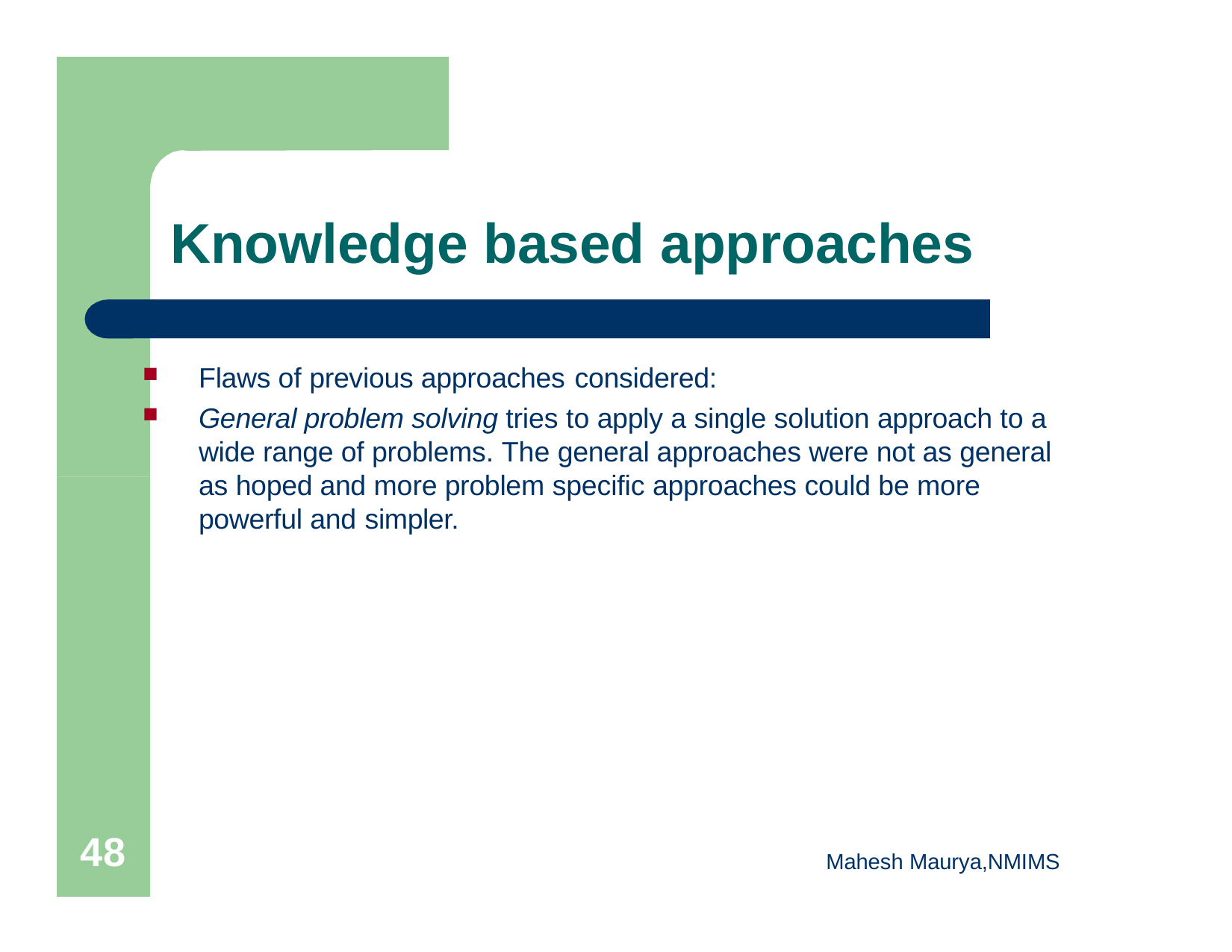

# Knowledge based approaches
Flaws of previous approaches considered:
General problem solving tries to apply a single solution approach to a  wide range of problems. The general approaches were not as general  as hoped and more problem specific approaches could be more  powerful and simpler.

48
Mahesh Maurya,NMIMS